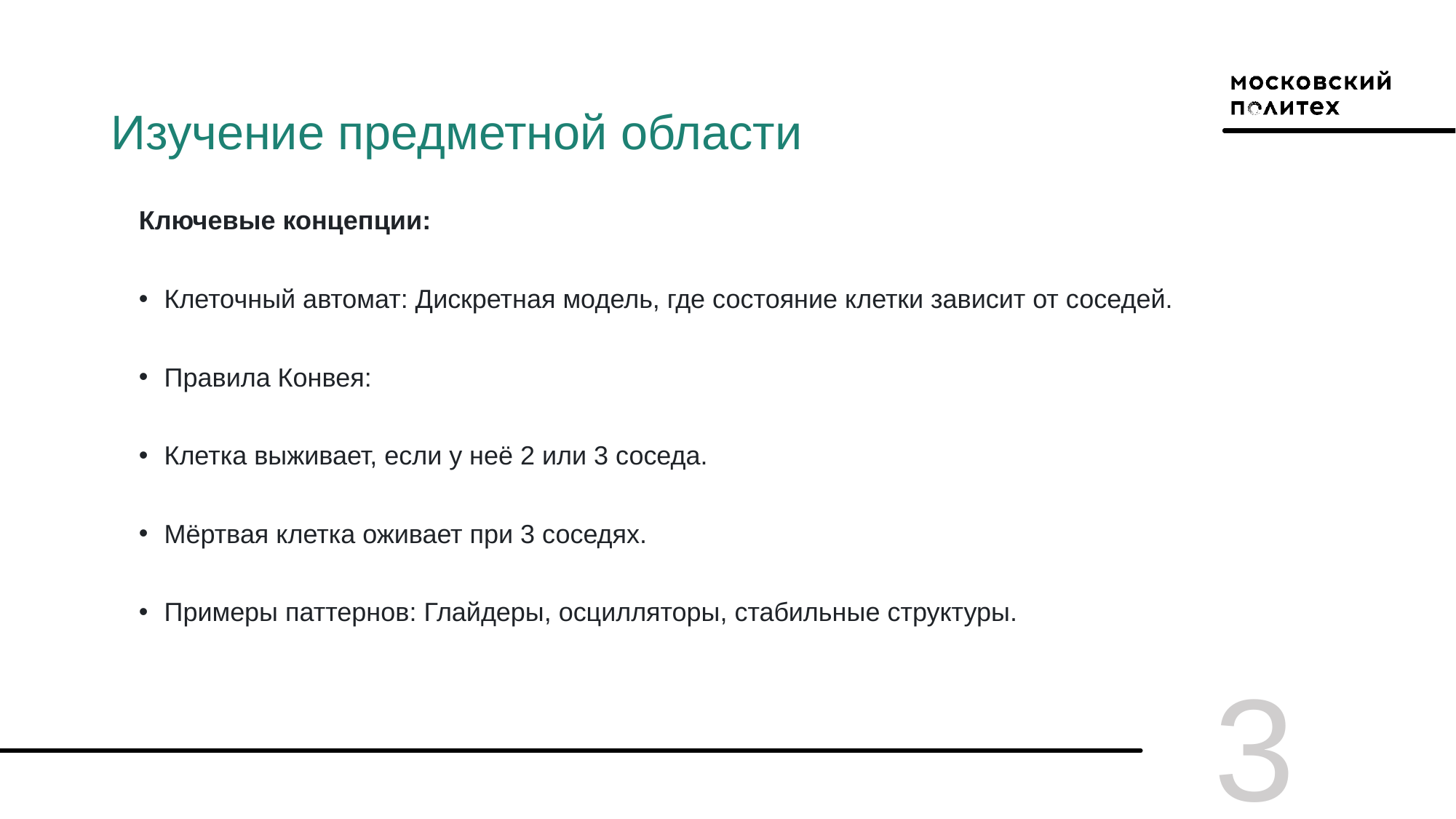

# Изучение предметной области
Ключевые концепции:

Клеточный автомат: Дискретная модель, где состояние клетки зависит от соседей.

Правила Конвея:

Клетка выживает, если у неё 2 или 3 соседа.

Мёртвая клетка оживает при 3 соседях.

Примеры паттернов: Глайдеры, осцилляторы, стабильные структуры.
3